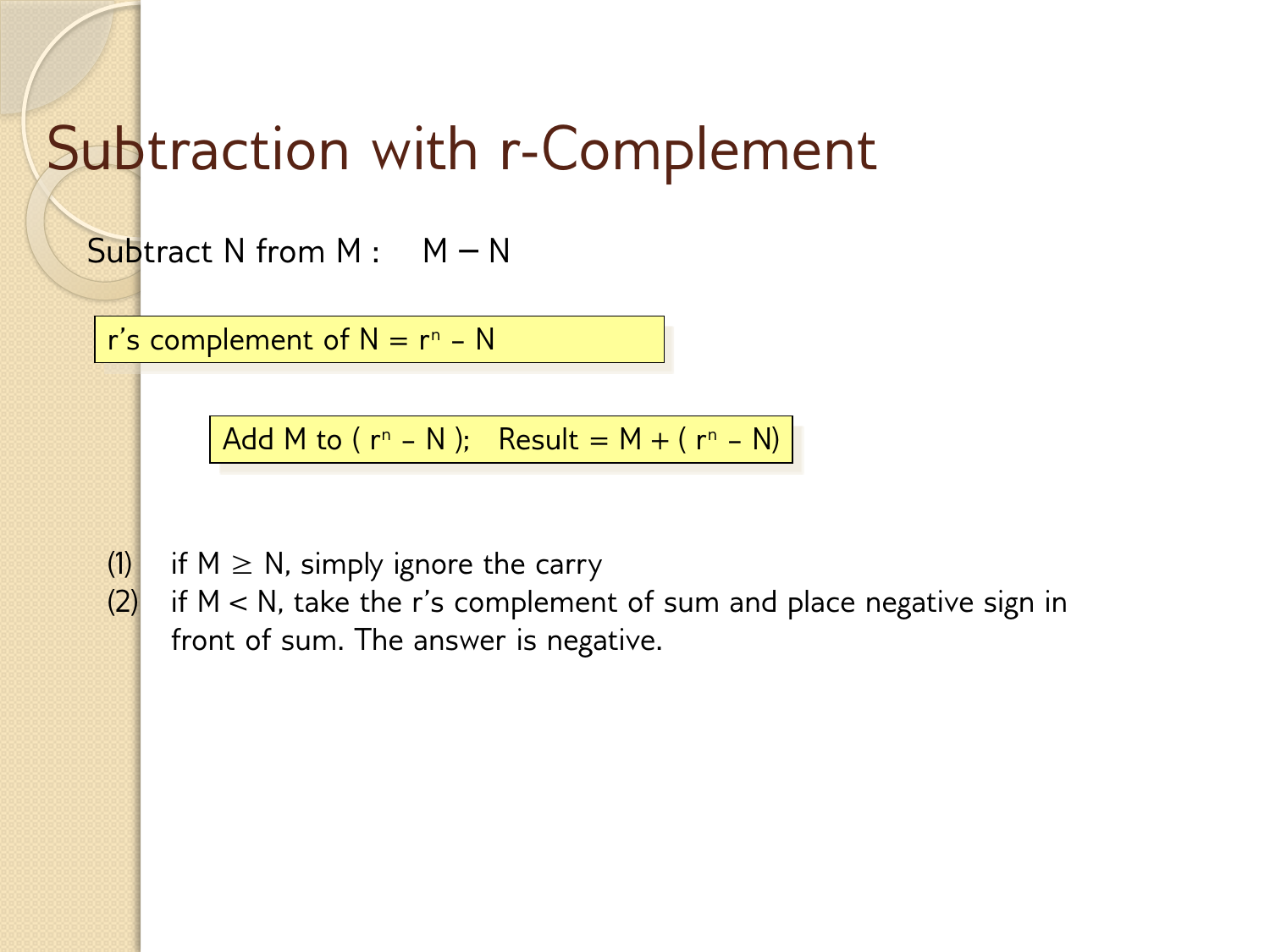

# Subtraction with r-Complement
Subtract N from M :    M – N

r’s complement of N = rn – N
Add M to ( rn – N );   Result = M + ( rn – N)
if M ≥ N, simply ignore the carry
if M < N, take the r’s complement of sum and place negative sign in front of sum. The answer is negative.